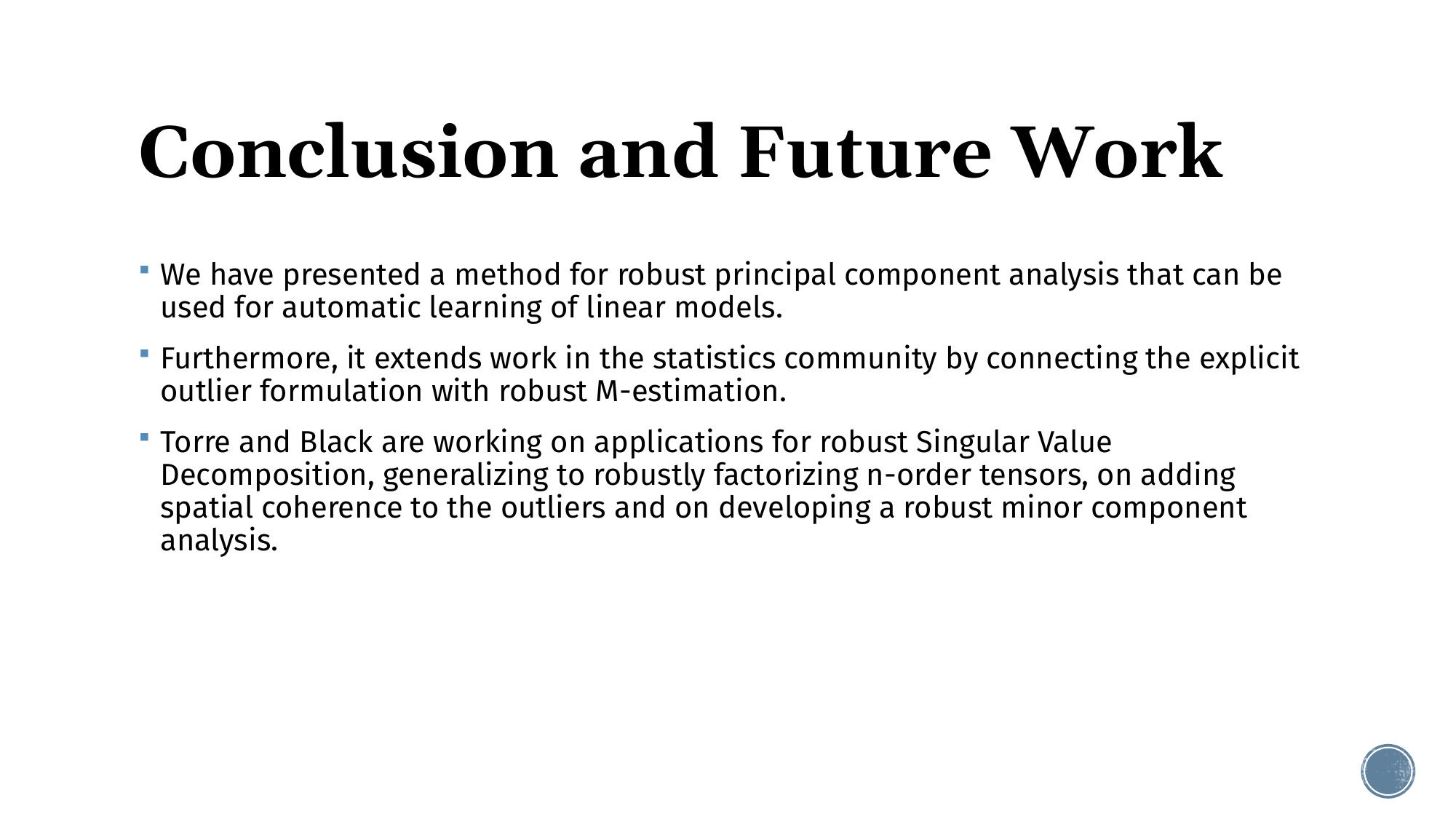

# Conclusion and Future Work
We have presented a method for robust principal component analysis that can be used for automatic learning of linear models.
Furthermore, it extends work in the statistics community by connecting the explicit outlier formulation with robust M-estimation.
Torre and Black are working on applications for robust Singular Value Decomposition, generalizing to robustly factorizing n-order tensors, on adding spatial coherence to the outliers and on developing a robust minor component analysis.